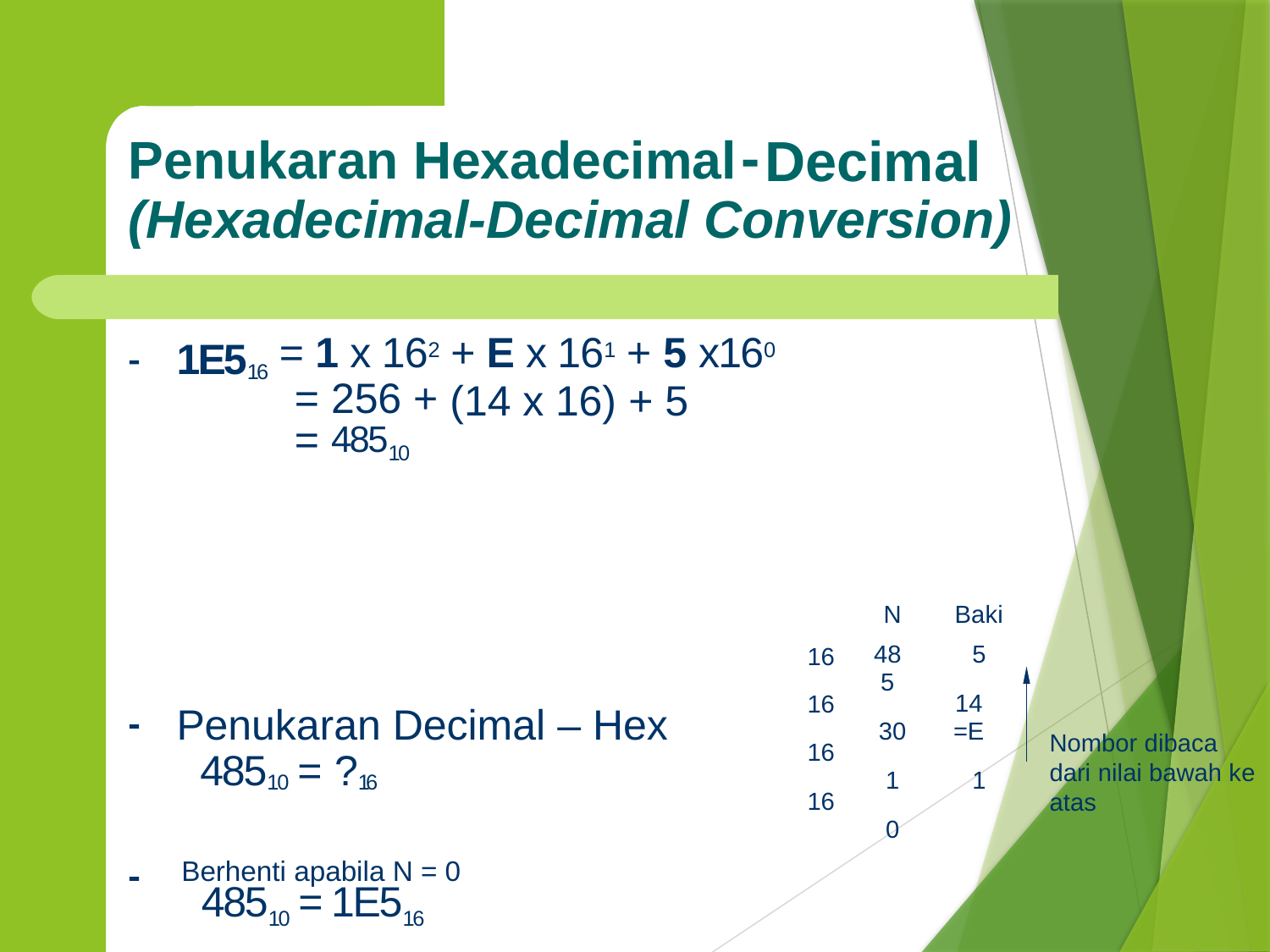

Penukaran Hexadecimal
(Hexadecimal-Decimal Conversion)

-
Decimal

−
1E516
= 1 x 162
+ E x 161
+
+
5
5
x160
=
=
256 +
48510
(14
x
16)
N
485
30
1
0
Baki
5
14=E
1
16
16
16
16

−

Penukaran Decimal
– Hex
Nombor dibaca
dari nilai bawah ke atas
48510  =
?16
−
Berhenti apabila N = 0
48510  = 1E516